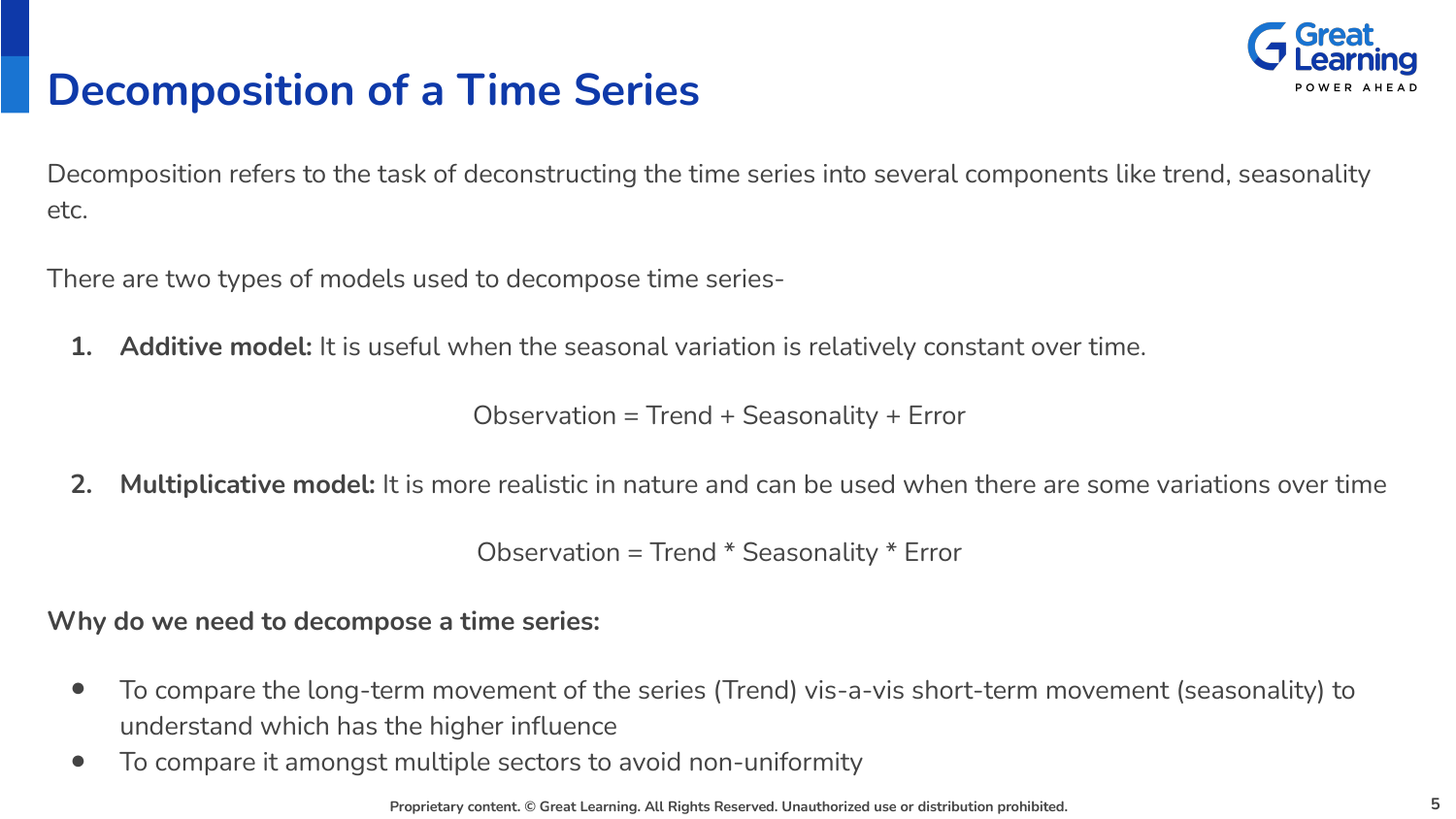

# Decomposition of a Time Series
Decomposition refers to the task of deconstructing the time series into several components like trend, seasonality etc.
There are two types of models used to decompose time series-
Additive model: It is useful when the seasonal variation is relatively constant over time.
Observation = Trend + Seasonality + Error
Multiplicative model: It is more realistic in nature and can be used when there are some variations over time
Observation = Trend * Seasonality * Error
Why do we need to decompose a time series:
To compare the long-term movement of the series (Trend) vis-a-vis short-term movement (seasonality) to understand which has the higher influence
To compare it amongst multiple sectors to avoid non-uniformity
5